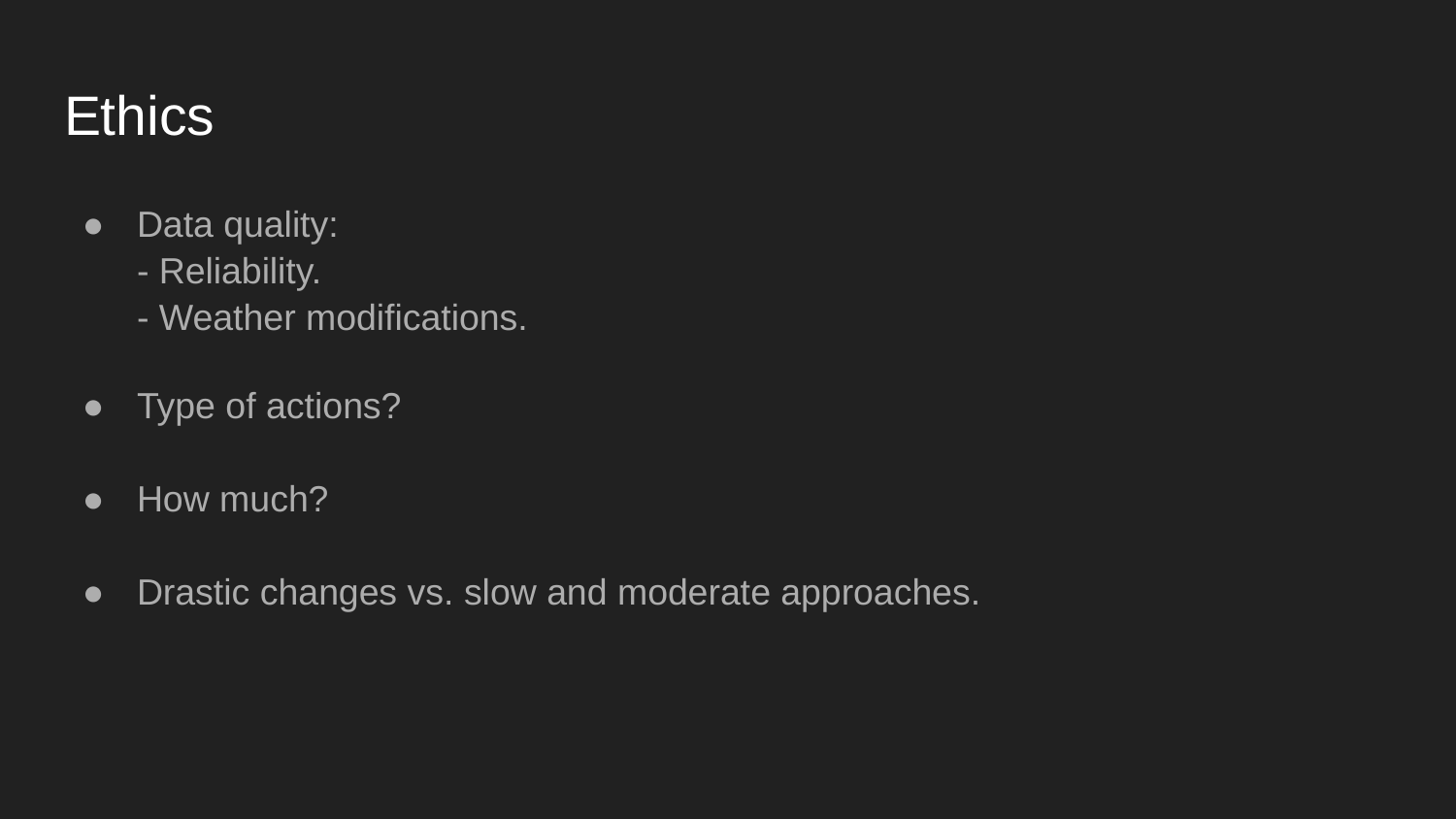

# Ethics
Data quality:
- Reliability.
- Weather modifications.
Type of actions?
How much?
Drastic changes vs. slow and moderate approaches.